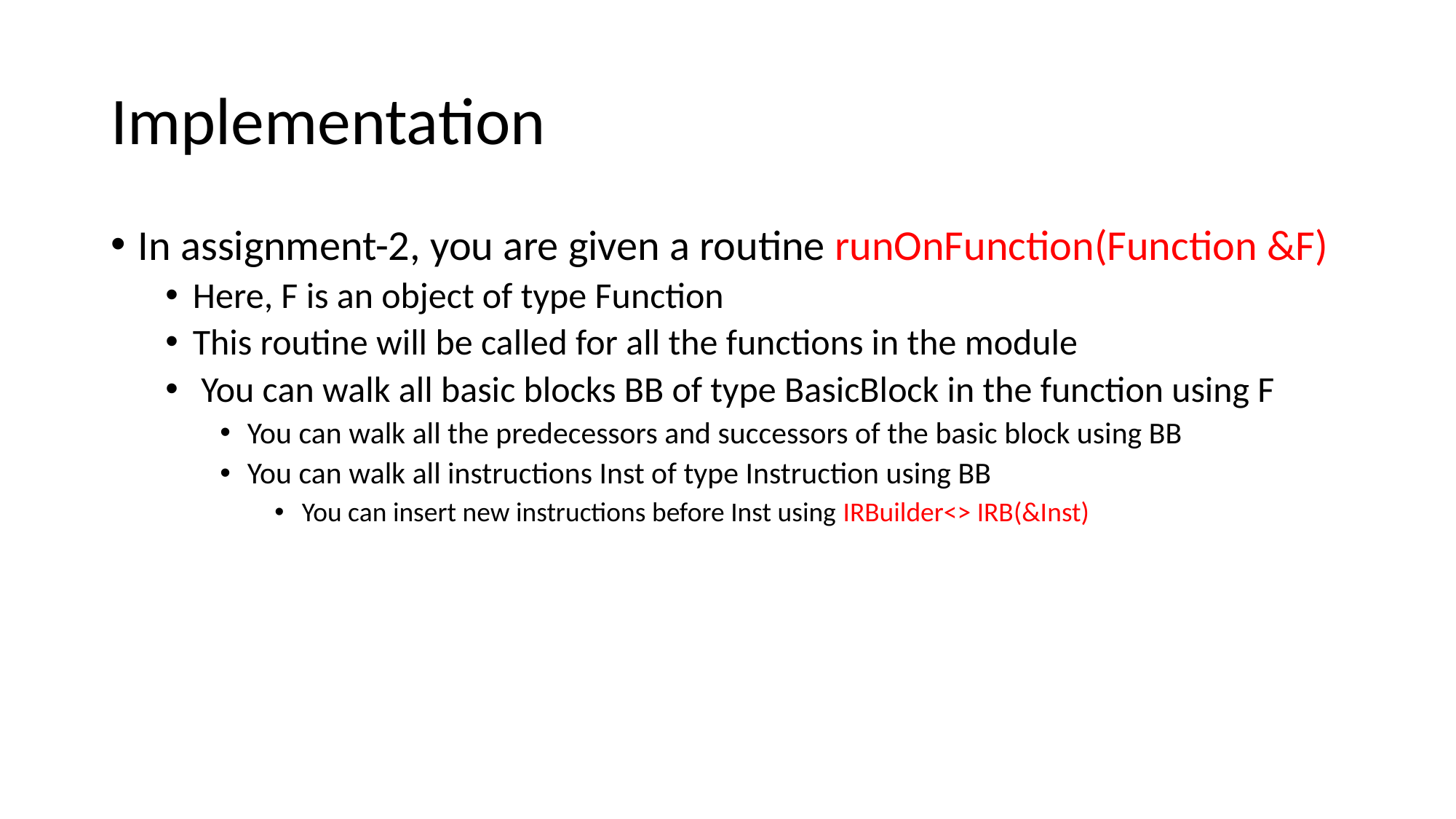

# Implementation
In assignment-2, you are given a routine runOnFunction(Function &F)
Here, F is an object of type Function
This routine will be called for all the functions in the module
 You can walk all basic blocks BB of type BasicBlock in the function using F
You can walk all the predecessors and successors of the basic block using BB
You can walk all instructions Inst of type Instruction using BB
You can insert new instructions before Inst using IRBuilder<> IRB(&Inst)